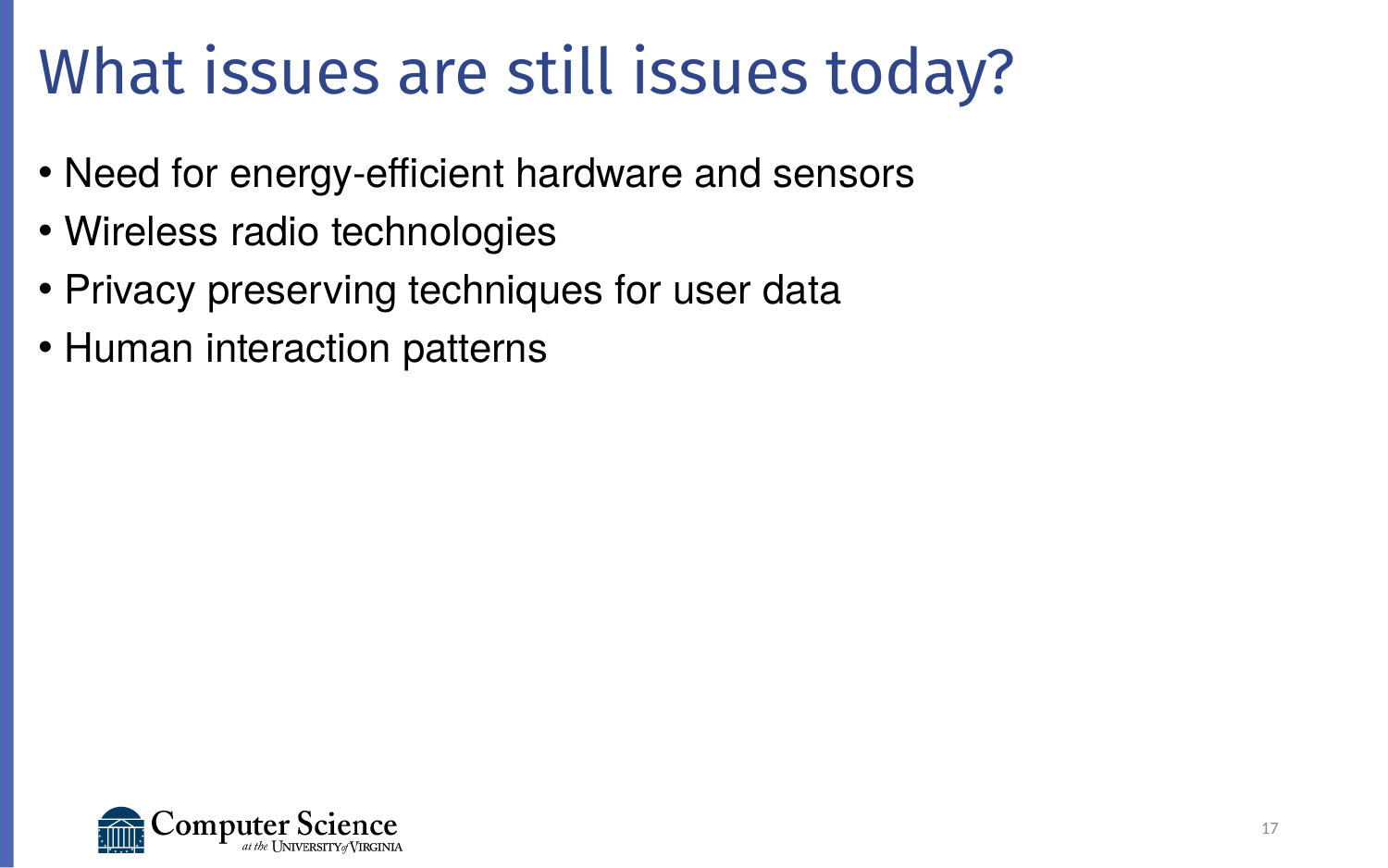

# What issues are still issues today?
Need for energy-efficient hardware and sensors
Wireless radio technologies
Privacy preserving techniques for user data
Human interaction patterns

17